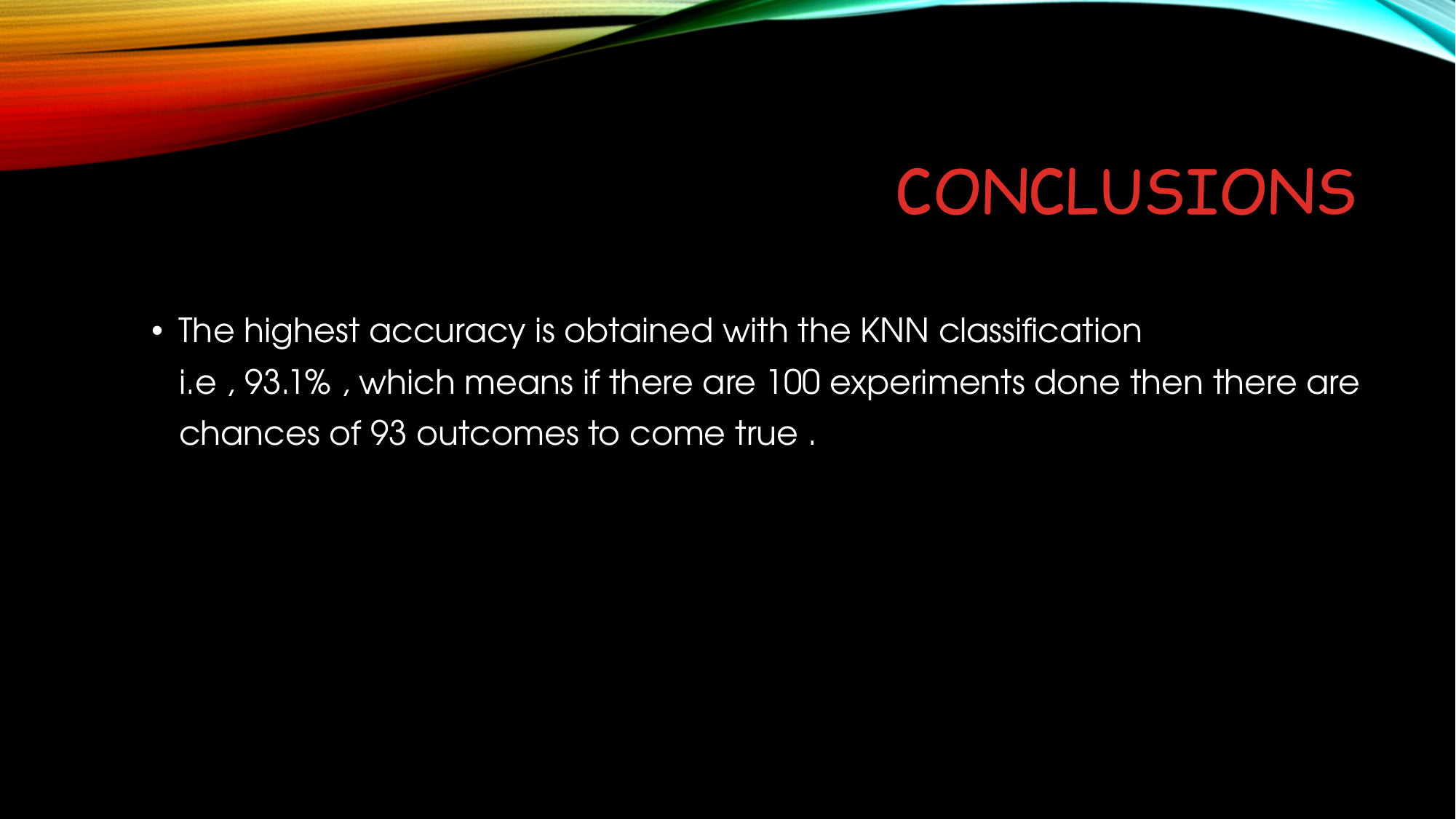

# Conclusions
The highest accuracy is obtained with the KNN classification
   i.e , 93.1% , which means if there are 100 experiments done then there are
   chances of 93 outcomes to come true .